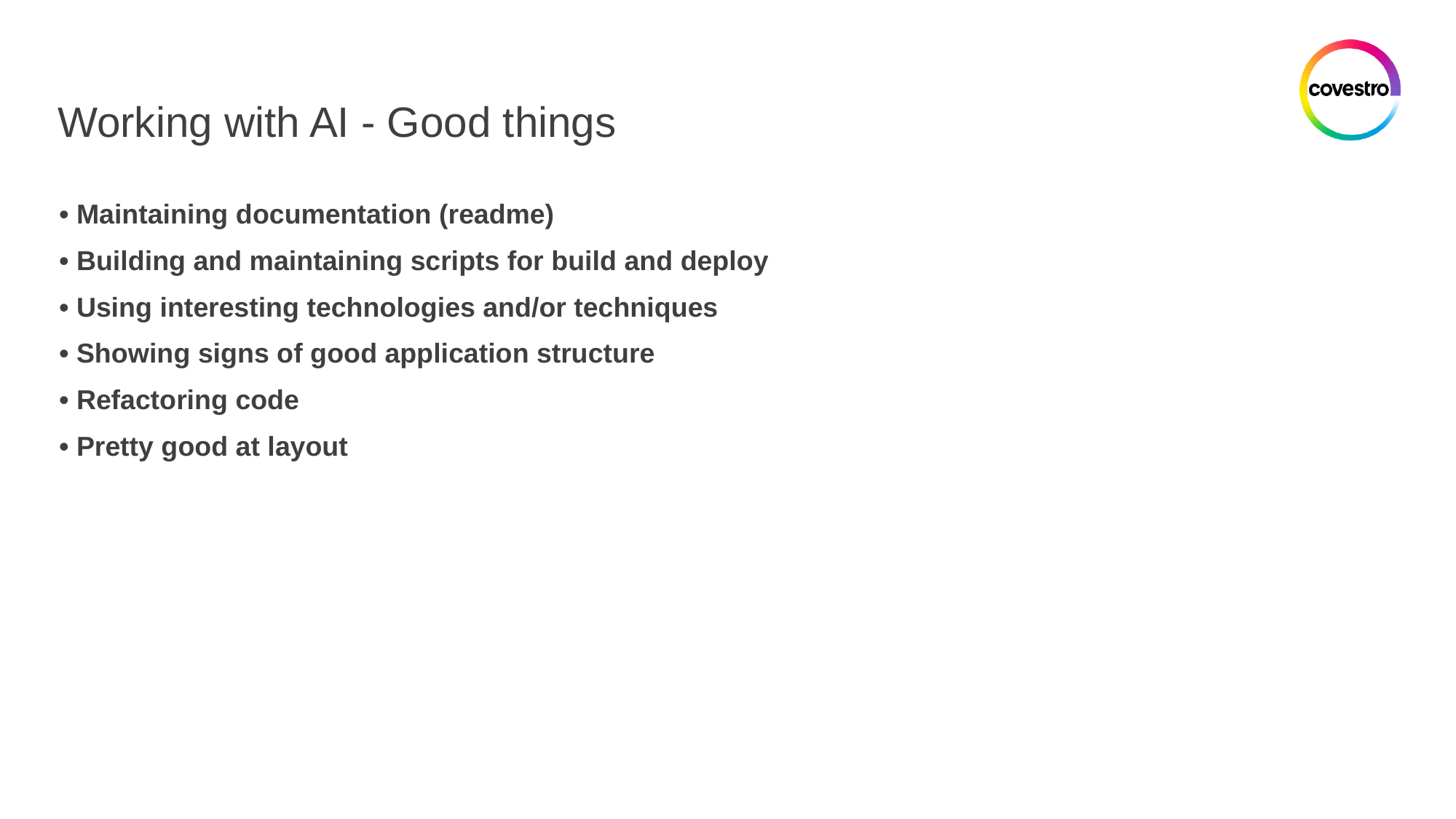

# Working with AI - Good things
• Maintaining documentation (readme)
• Building and maintaining scripts for build and deploy
• Using interesting technologies and/or techniques
• Showing signs of good application structure
• Refactoring code
• Pretty good at layout